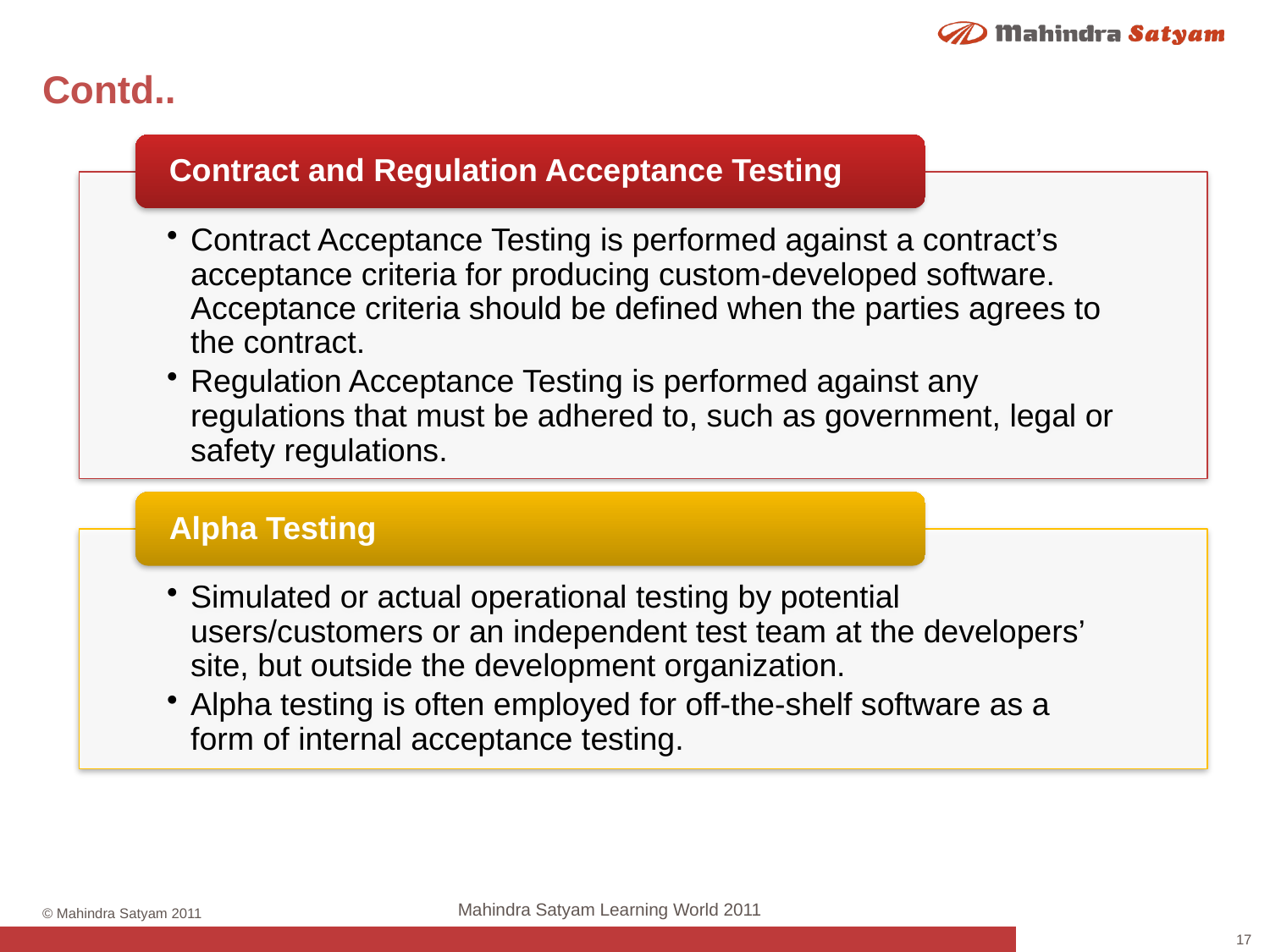

# Contd..
Contract Acceptance Testing is performed against a contract’s acceptance criteria for producing custom-developed software. Acceptance criteria should be defined when the parties agrees to the contract.
Regulation Acceptance Testing is performed against any regulations that must be adhered to, such as government, legal or safety regulations.
Contract and Regulation Acceptance Testing
Simulated or actual operational testing by potential users/customers or an independent test team at the developers’ site, but outside the development organization.
Alpha testing is often employed for off-the-shelf software as a form of internal acceptance testing.
Alpha Testing